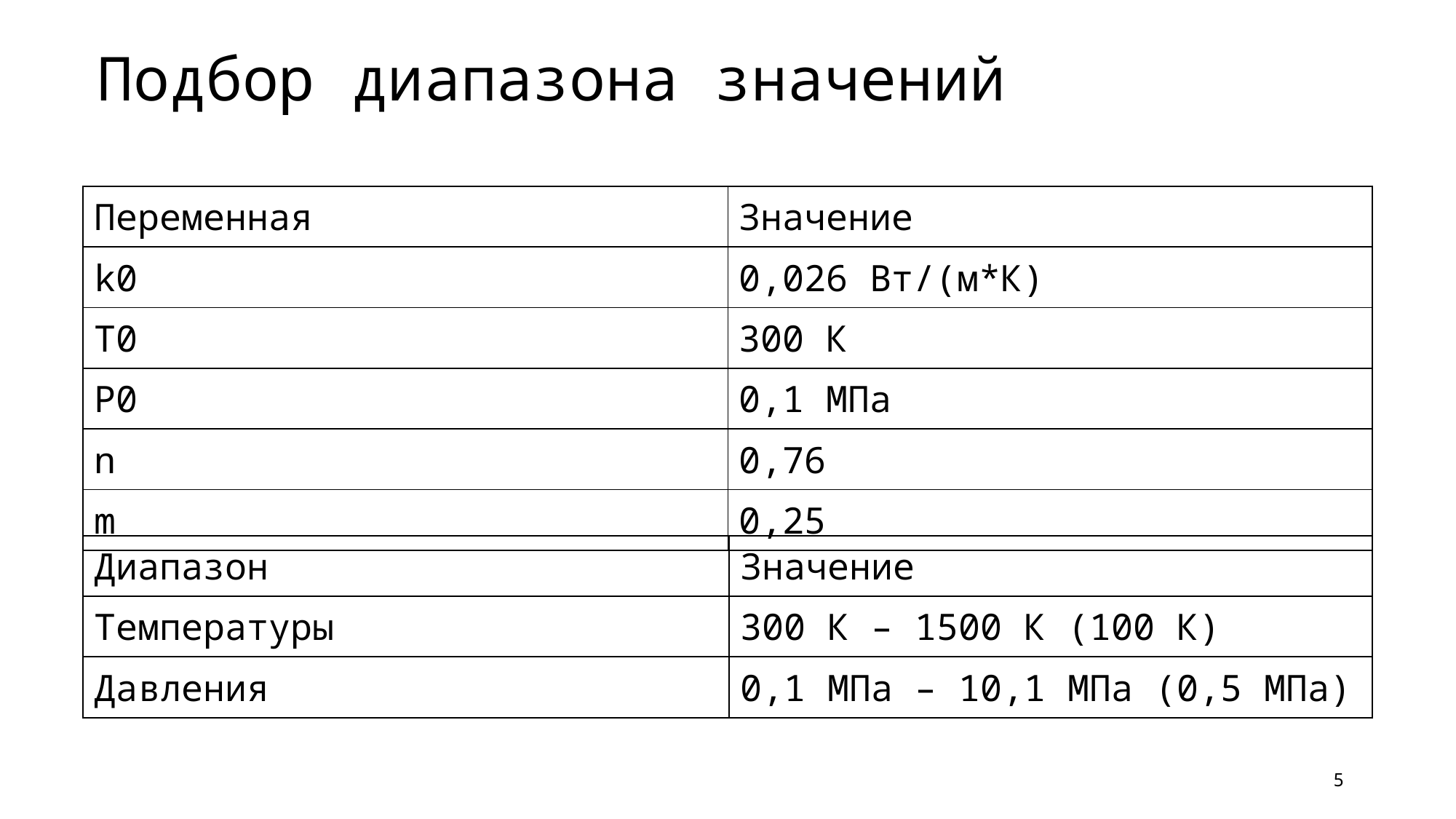

# Подбор диапазона значений
| Переменная | Значение |
| --- | --- |
| k0 | 0,026 Вт/(м\*К) |
| T0 | 300 К |
| P0 | 0,1 МПа |
| n | 0,76 |
| m | 0,25 |
| Диапазон | Значение |
| --- | --- |
| Температуры | 300 К – 1500 К (100 К) |
| Давления | 0,1 МПа – 10,1 МПа (0,5 МПа) |
5